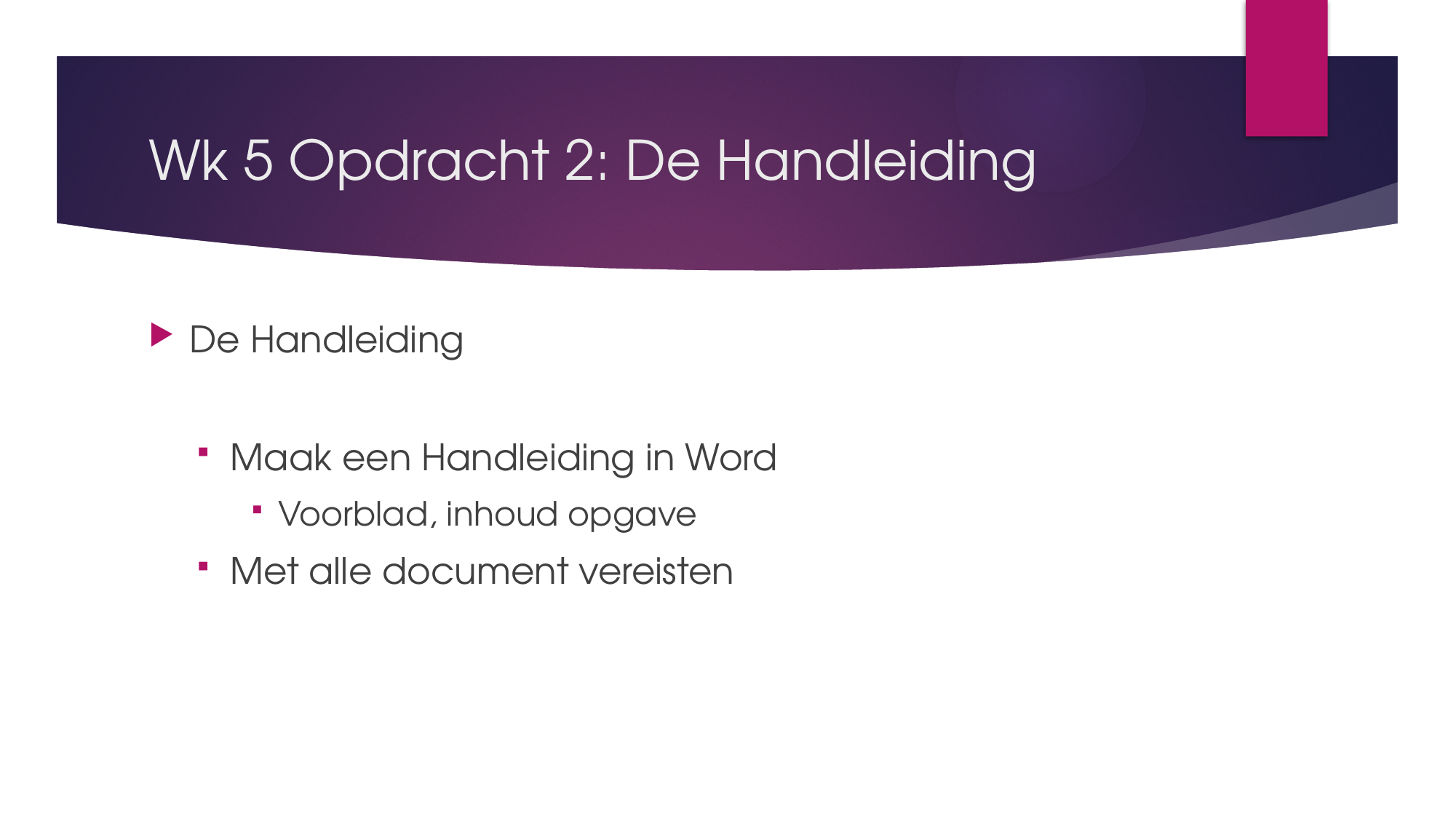

# Wk 5 Opdracht 2: De Handleiding
De Handleiding

Maak een Handleiding in Word
Voorblad, inhoud opgave
Met alle document vereisten